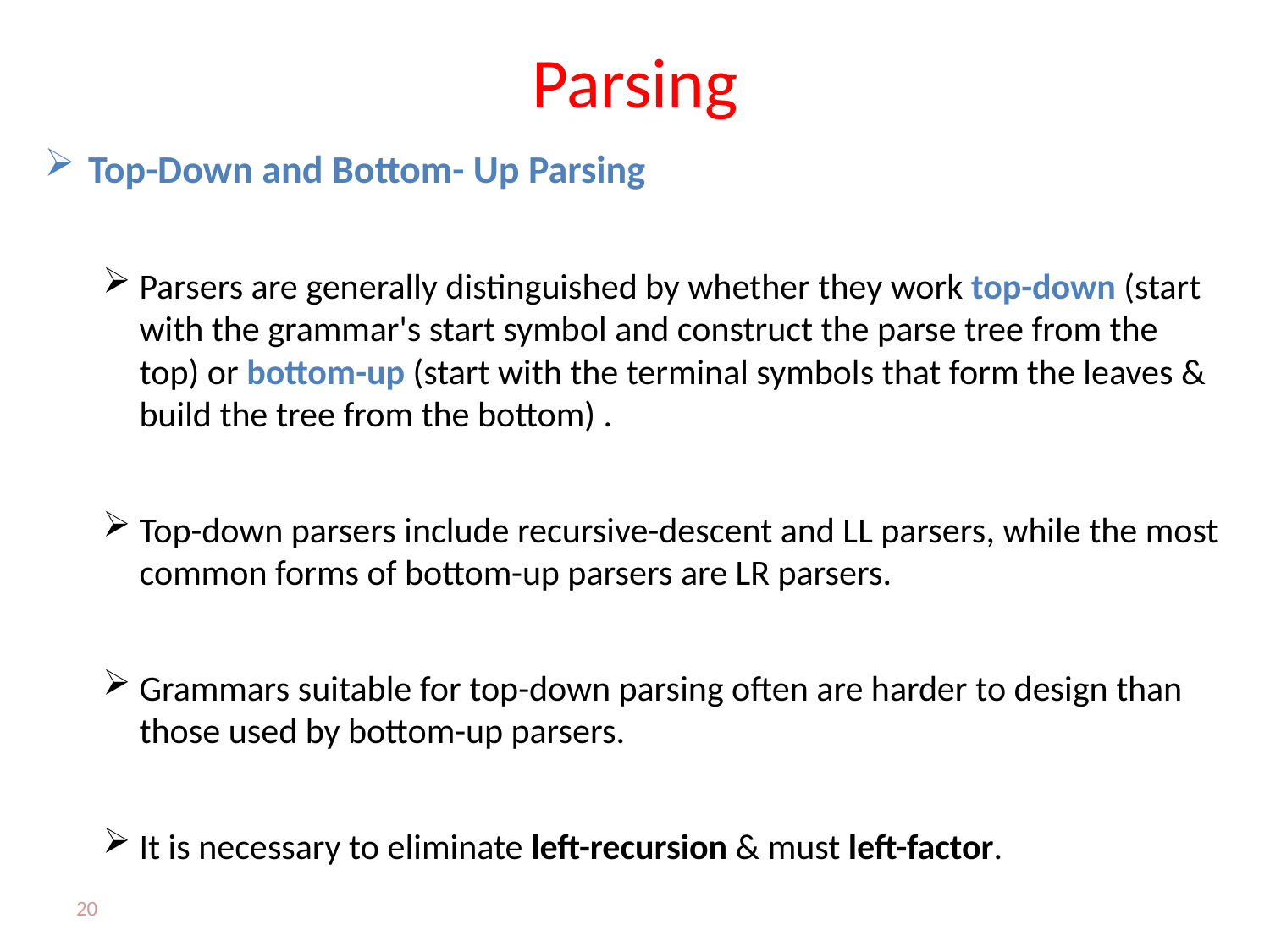

# Parsing
Top-Down and Bottom- Up Parsing

Parsers are generally distinguished by whether they work top-down (start with the grammar's start symbol and construct the parse tree from the top) or bottom-up (start with the terminal symbols that form the leaves & build the tree from the bottom) .

Top-down parsers include recursive-descent and LL parsers, while the most common forms of bottom-up parsers are LR parsers.

Grammars suitable for top-down parsing often are harder to design than those used by bottom-up parsers.

It is necessary to eliminate left-recursion & must left-factor.
20